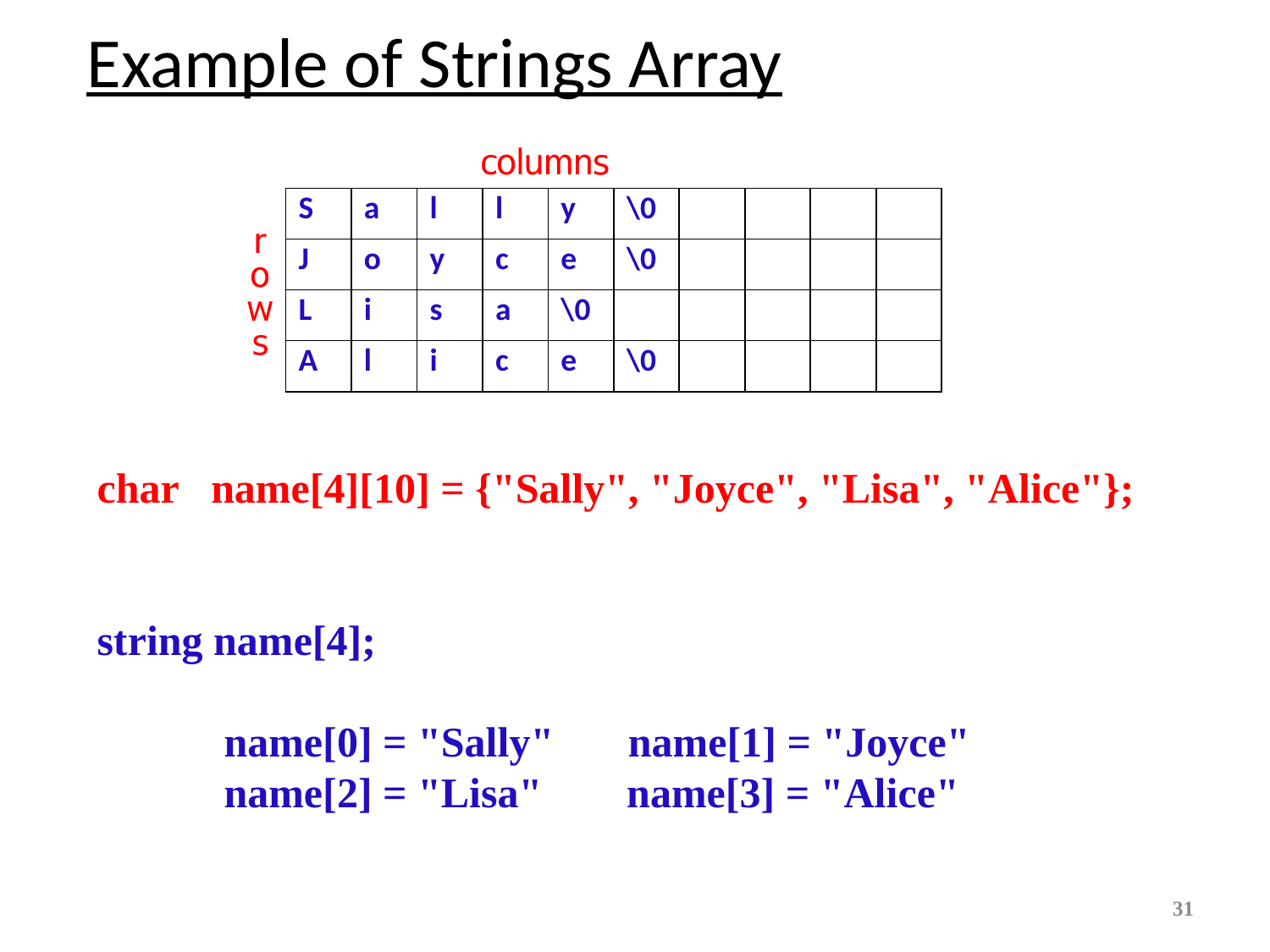

Example of Strings Array
columns
| S | a | l | l | y | \0 |  |  |  |  |
| --- | --- | --- | --- | --- | --- | --- | --- | --- | --- |
| J | o | y | c | e | \0 |  |  |  |  |
| L | i | s | a | \0 |  |  |  |  |  |
| A | l | i | c | e | \0 |  |  |  |  |
r
o
w
s

char   name[4][10] = {"Sally", "Joyce", "Lisa", "Alice"};

string name[4];

name[0] = "Sally"       name[1] = "Joyce"
name[2] = "Lisa"        name[3] = "Alice"

31